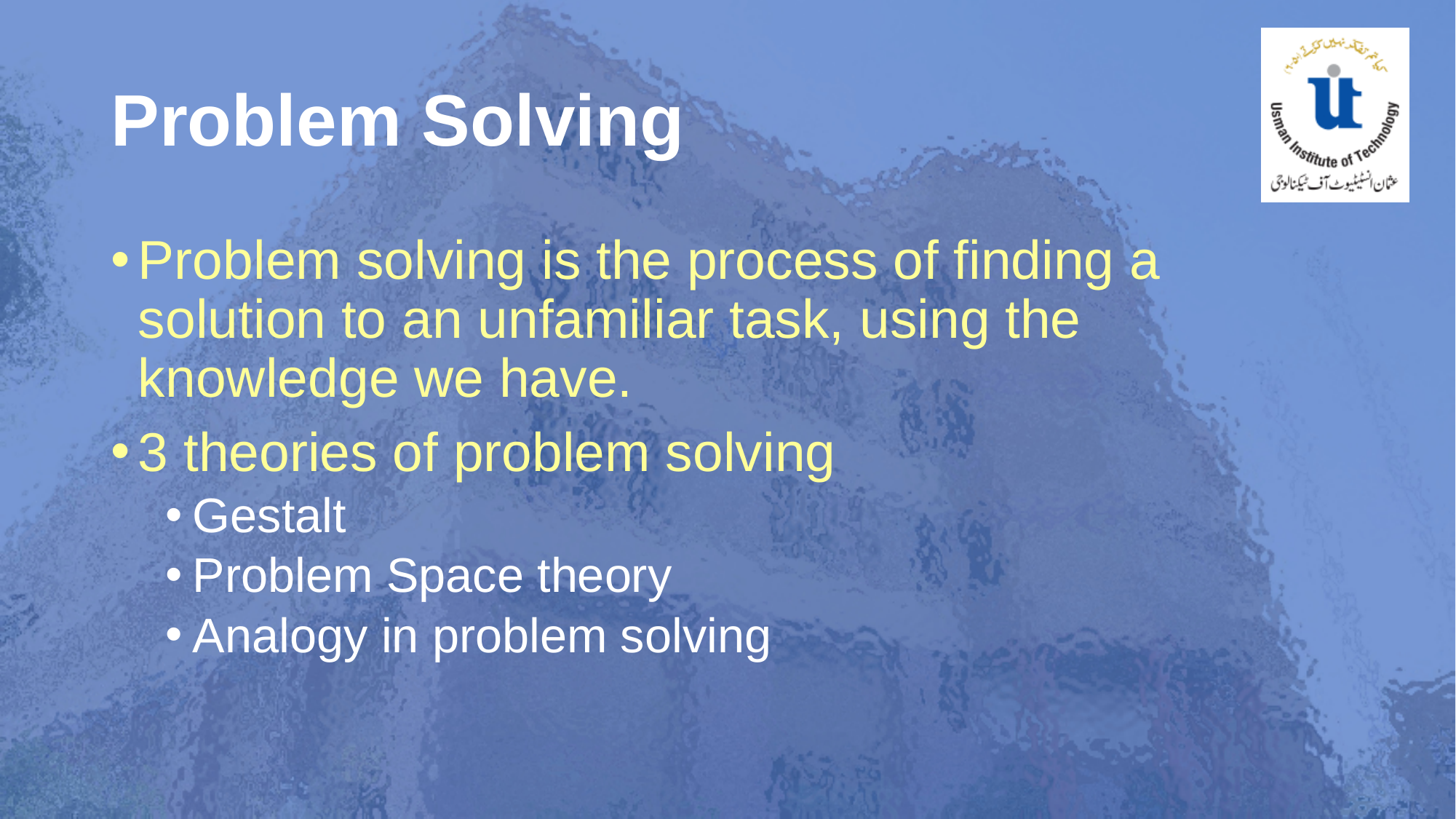

# Problem Solving
Problem solving is the process of finding a solution to an unfamiliar task, using the knowledge we have.
3 theories of problem solving
Gestalt
Problem Space theory
Analogy in problem solving